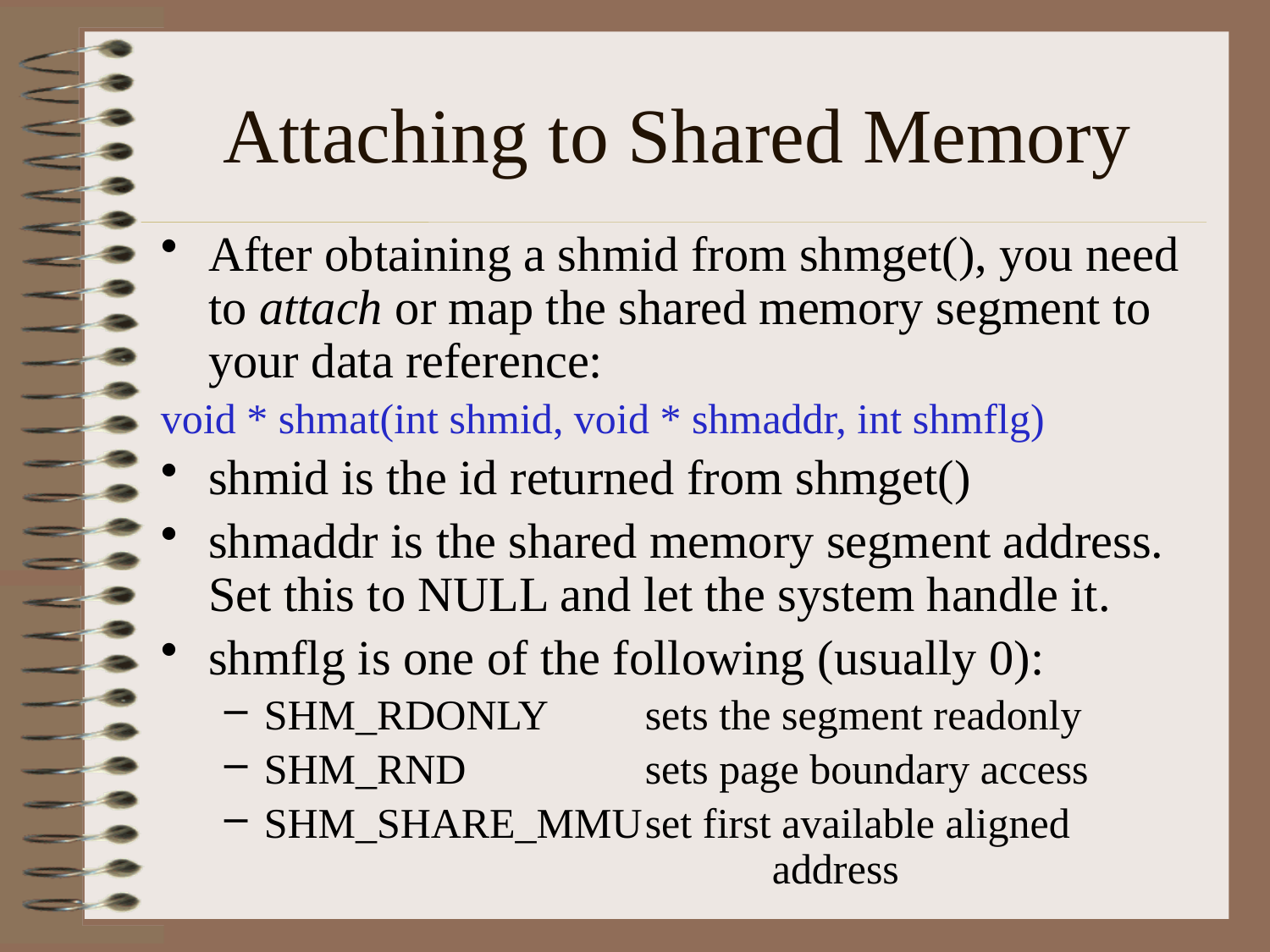

# Attaching to Shared Memory
After obtaining a shmid from shmget(), you need to attach or map the shared memory segment to your data reference:
void * shmat(int shmid, void * shmaddr, int shmflg)
shmid is the id returned from shmget()
shmaddr is the shared memory segment address.  Set this to NULL and let the system handle it.
shmflg is one of the following (usually 0):
SHM_RDONLY	sets the segment readonly
SHM_RND		sets page boundary access
SHM_SHARE_MMU	set first available aligned
				address